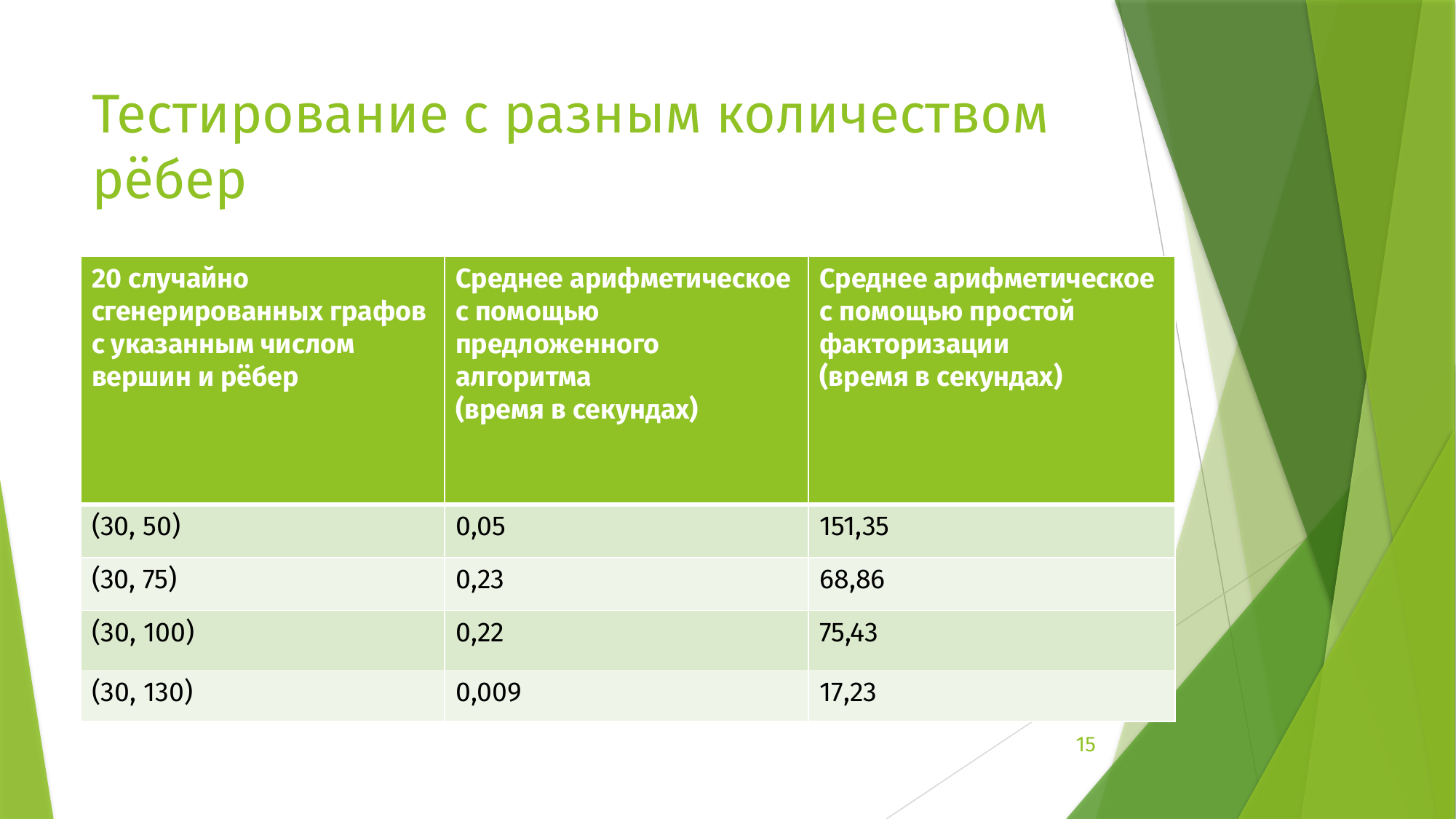

# Тестирование с разным количеством рёбер
| 20 случайно сгенерированных графов с указанным числом вершин и рёбер | Среднее арифметическое с помощью предложенного алгоритма (время в секундах) | Среднее арифметическое с помощью простой факторизации (время в секундах) |
| --- | --- | --- |
| (30, 50) | 0,05 | 151,35 |
| (30, 75) | 0,23 | 68,86 |
| (30, 100) | 0,22 | 75,43 |
| (30, 130) | 0,009 | 17,23 |

15